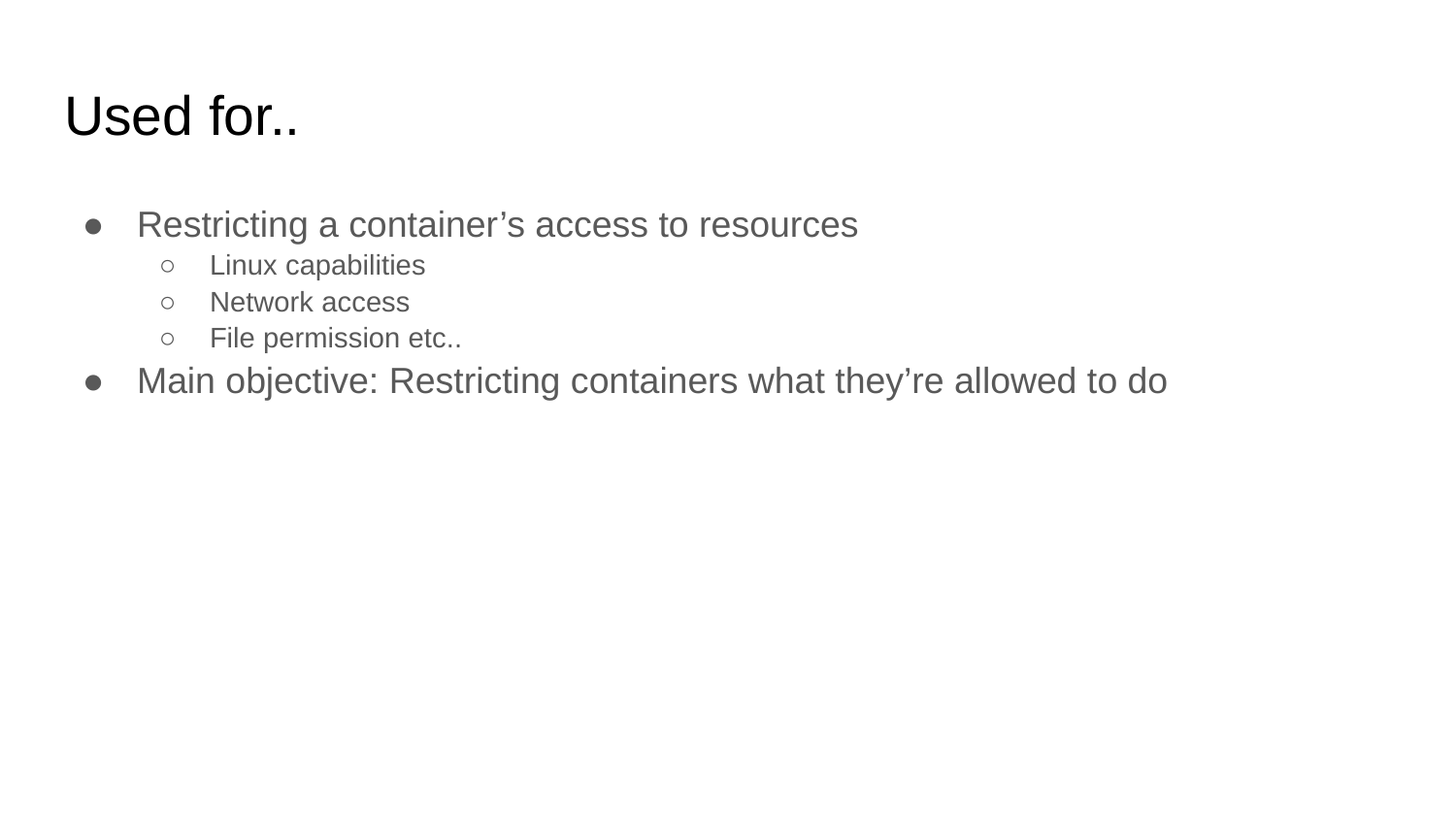

# Used for..
Restricting a container’s access to resources
Linux capabilities
Network access
File permission etc..
Main objective: Restricting containers what they’re allowed to do